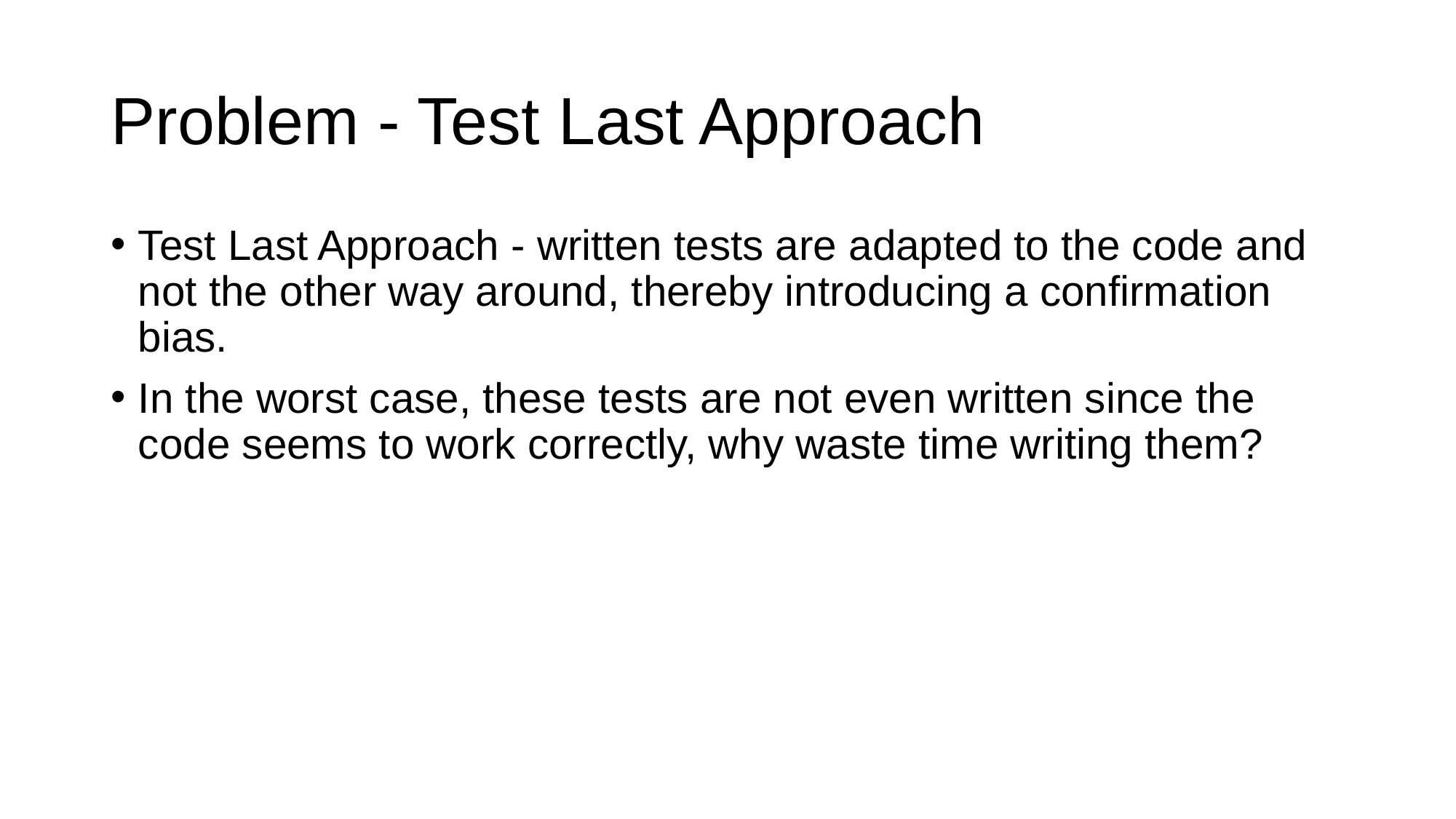

# Problem - Test Last Approach
Test Last Approach - written tests are adapted to the code and not the other way around, thereby introducing a confirmation bias.
In the worst case, these tests are not even written since the code seems to work correctly, why waste time writing them?